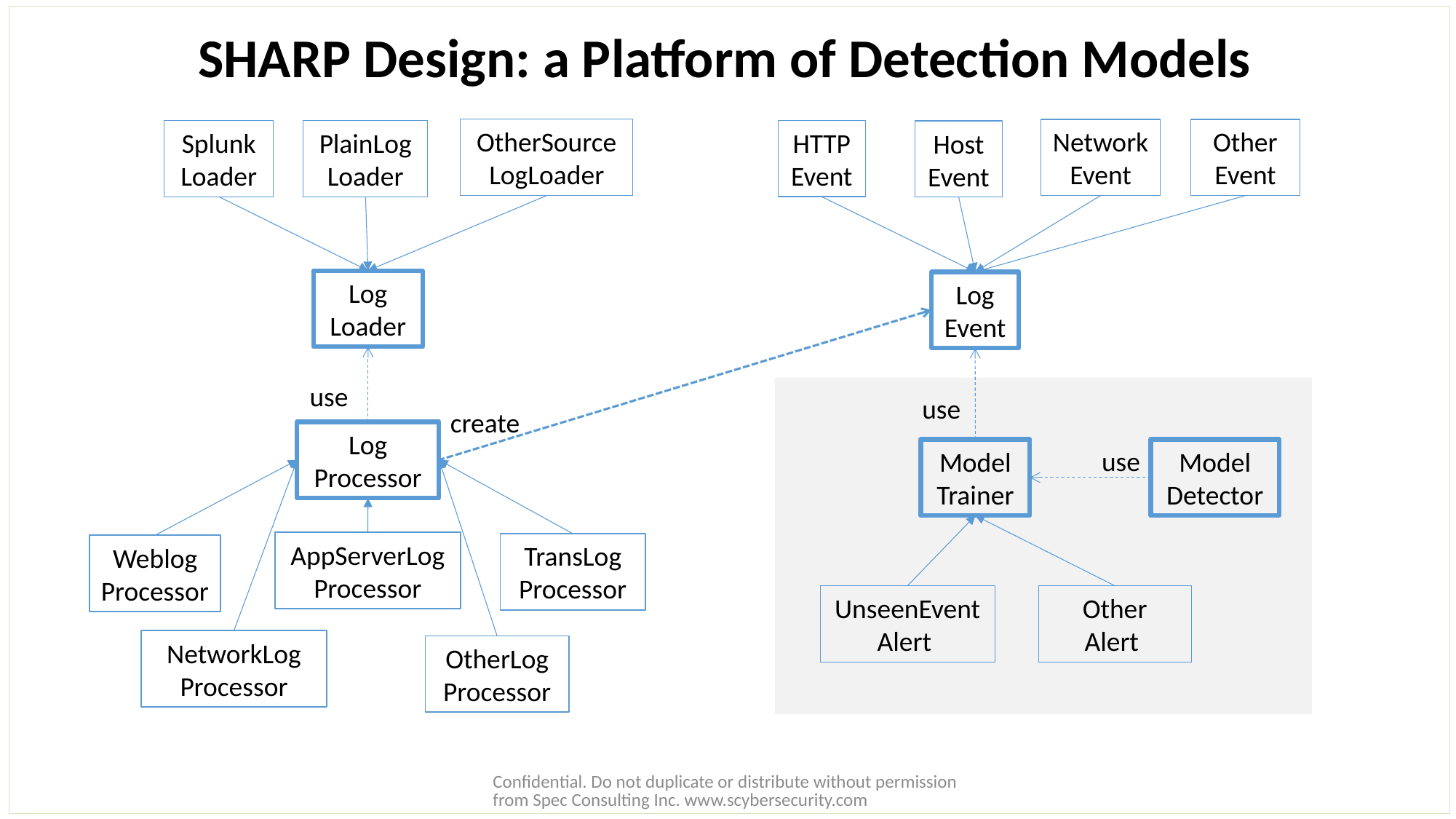

# SHARP Design: a Platform of Detection Models
OtherSourceLogLoader
Network
Event
Other
Event
Splunk
Loader
PlainLogLoader
HTTP
Event
Host
Event
Log
Loader
Log
Event
use

use
create
Log
Processor
use
Model
Detector
Model
Trainer
AppServerLog Processor
TransLog
Processor
Weblog
Processor
UnseenEvent
Alert
Other
Alert
NetworkLog Processor
OtherLog
Processor
Confidential. Do not duplicate or distribute without permission from Spec Consulting Inc. www.scybersecurity.com